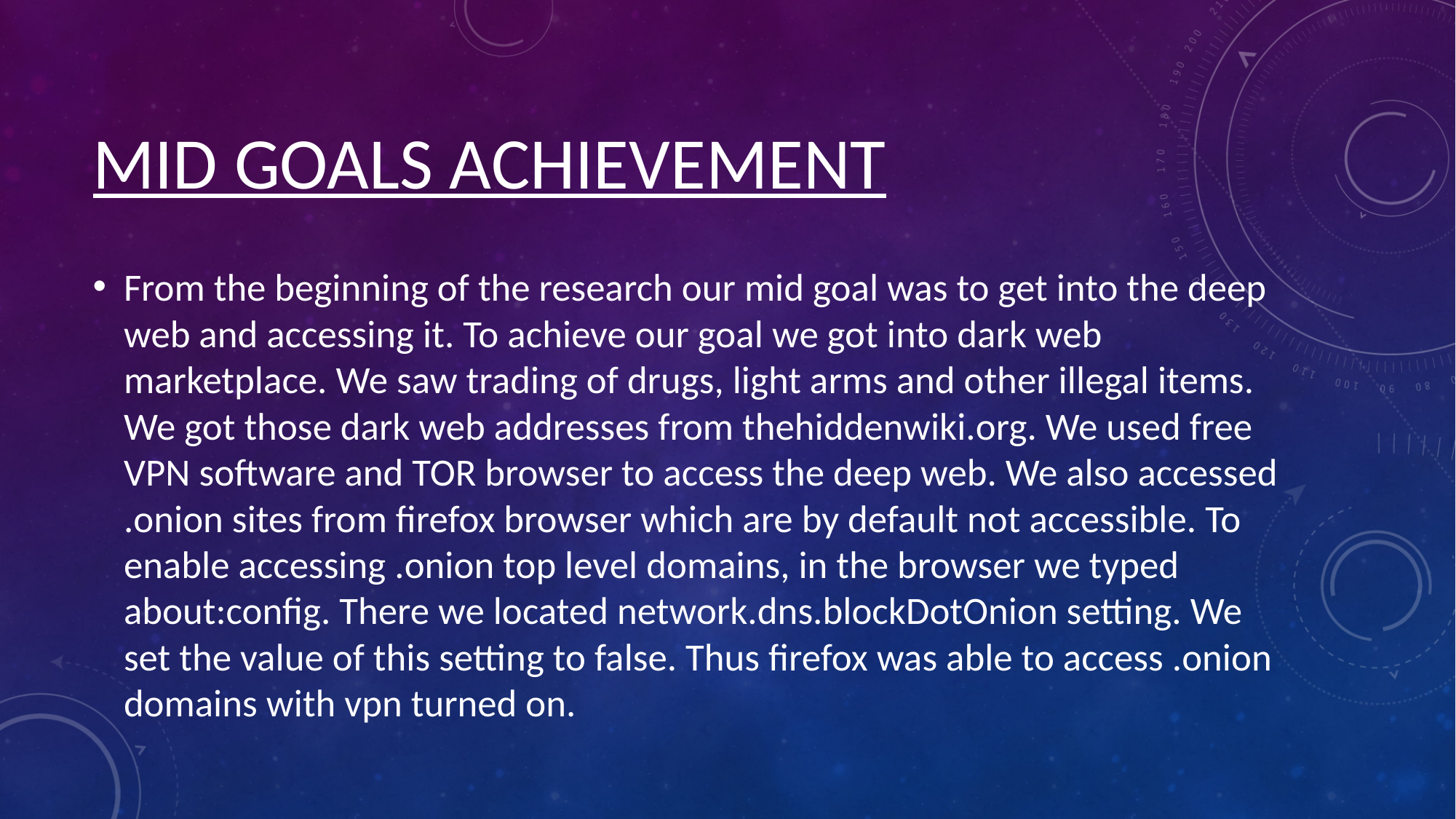

# MID GOALS ACHIEVEMENT
From the beginning of the research our mid goal was to get into the deep web and accessing it. To achieve our goal we got into dark web marketplace. We saw trading of drugs, light arms and other illegal items. We got those dark web addresses from thehiddenwiki.org. We used free VPN software and TOR browser to access the deep web. We also accessed .onion sites from firefox browser which are by default not accessible. To enable accessing .onion top level domains, in the browser we typed about:config. There we located network.dns.blockDotOnion setting. We set the value of this setting to false. Thus firefox was able to access .onion domains with vpn turned on.